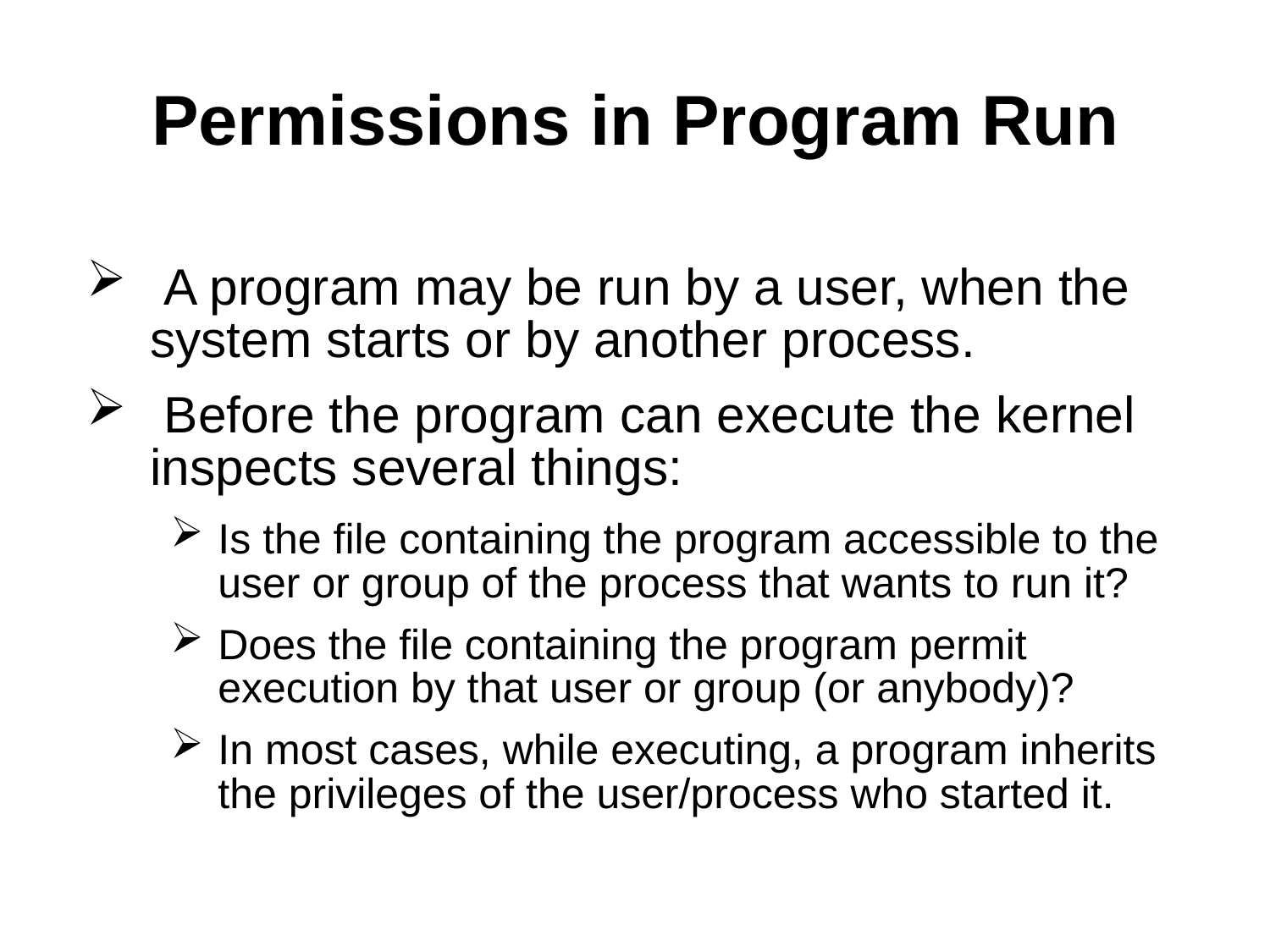

Permissions in Program Run
 A program may be run by a user, when the system starts or by another process.
 Before the program can execute the kernel inspects several things:
Is the file containing the program accessible to the user or group of the process that wants to run it?
Does the file containing the program permit execution by that user or group (or anybody)?
In most cases, while executing, a program inherits the privileges of the user/process who started it.